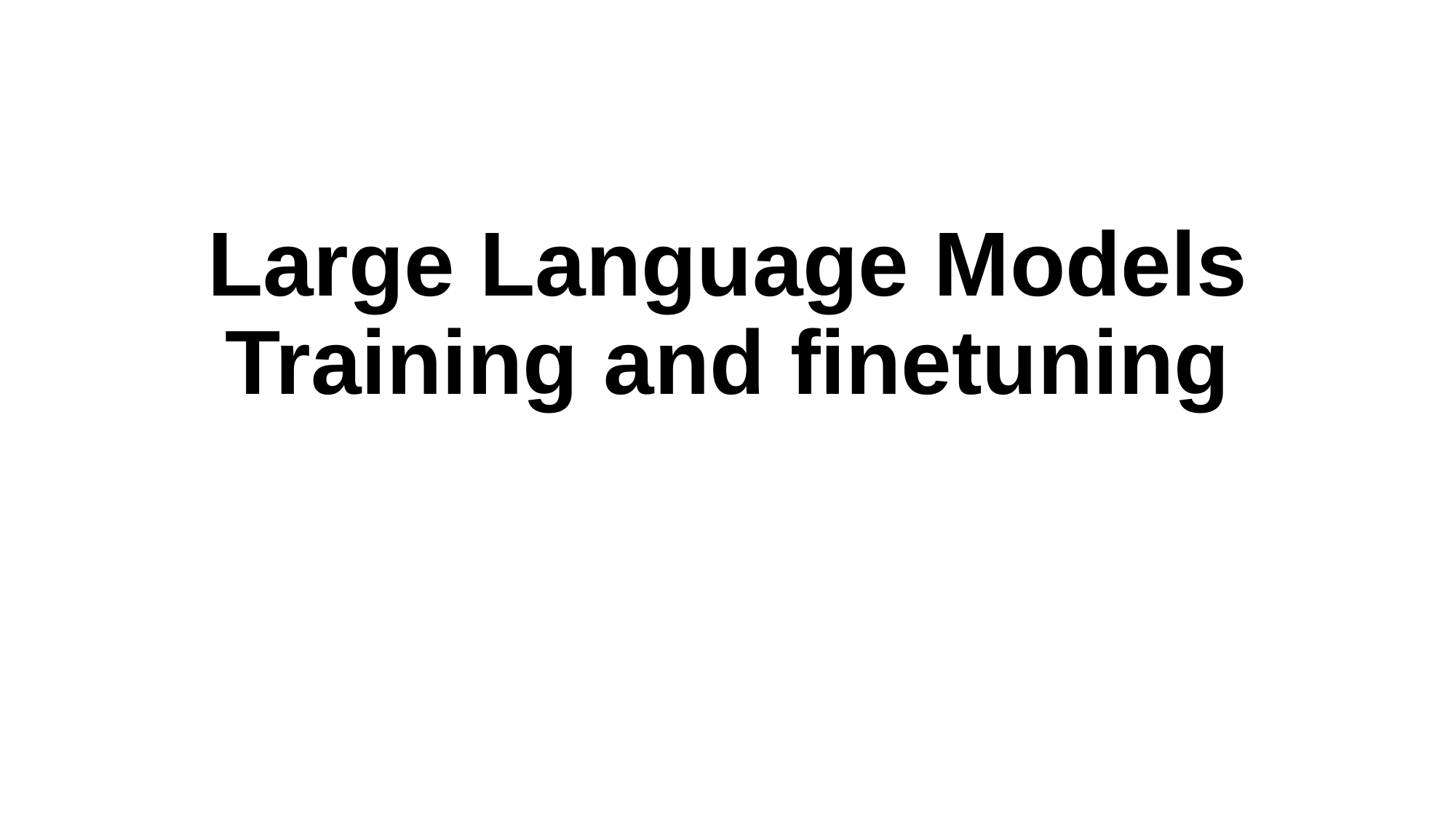

# Large Language Models Training and finetuning